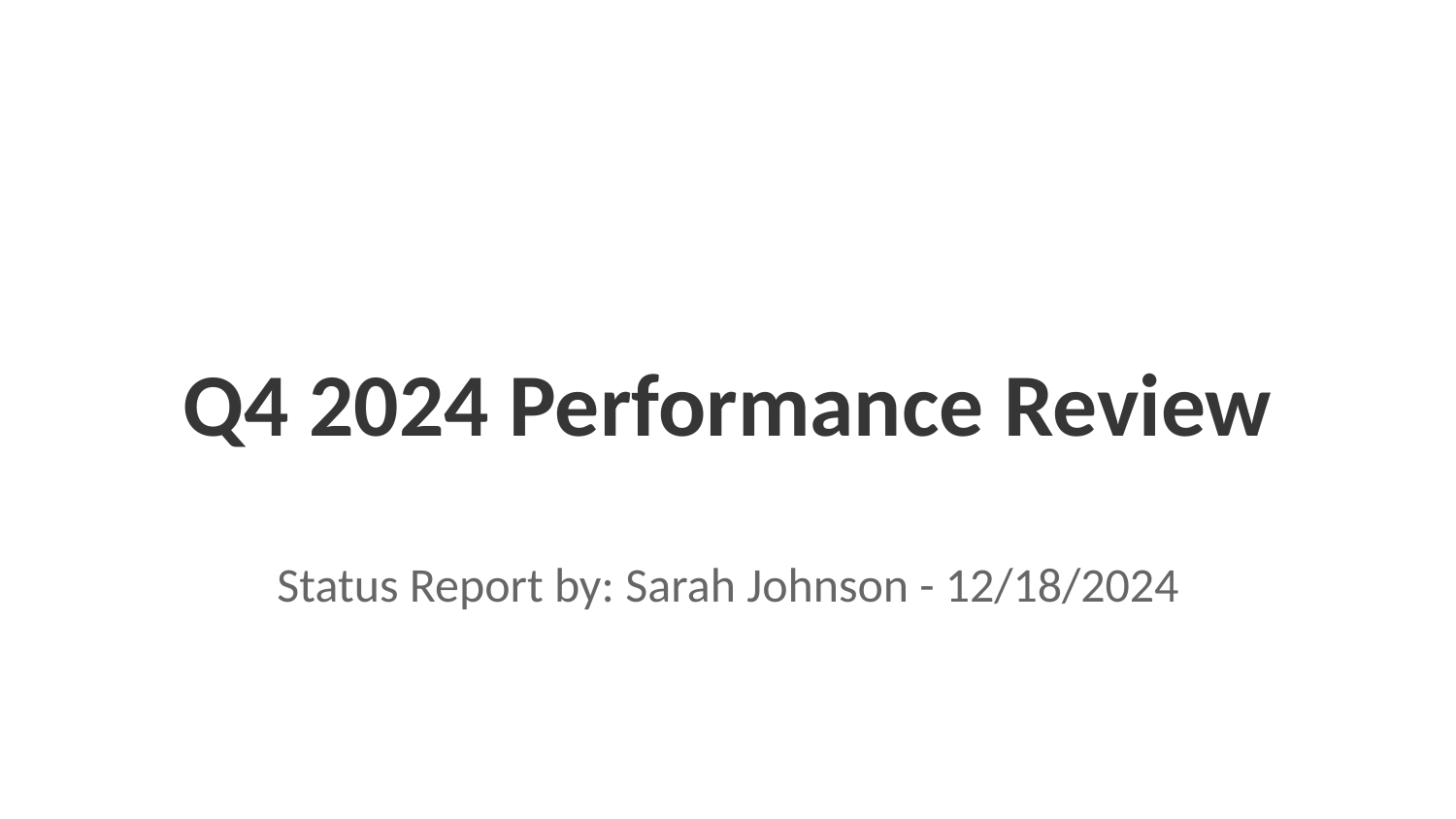

Q4 2024 Performance Review
Status Report by: Sarah Johnson - 12/18/2024